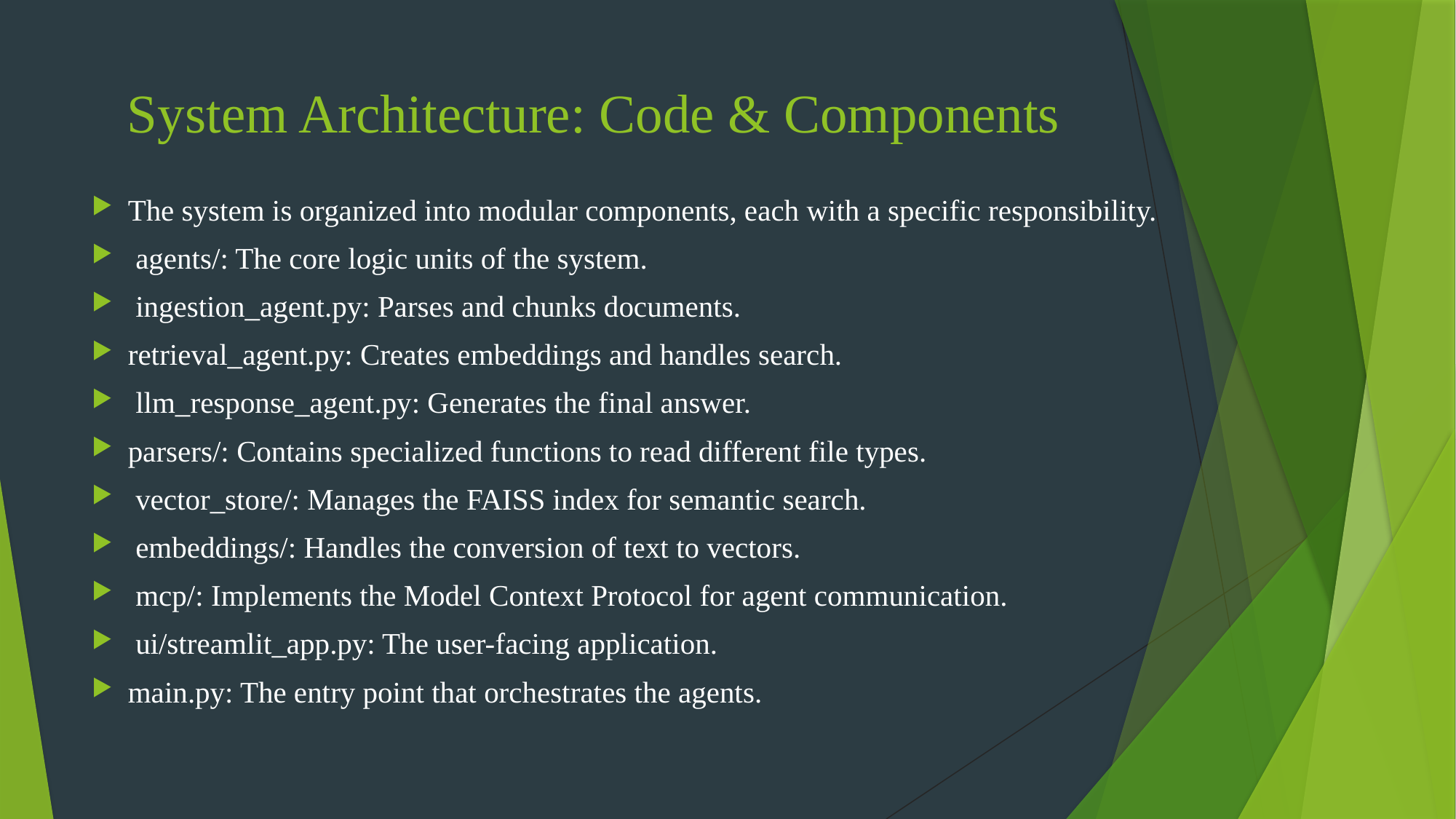

# System Architecture: Code & Components
The system is organized into modular components, each with a specific responsibility.
 agents/: The core logic units of the system.
 ingestion_agent.py: Parses and chunks documents.
retrieval_agent.py: Creates embeddings and handles search.
 llm_response_agent.py: Generates the final answer.
parsers/: Contains specialized functions to read different file types.
 vector_store/: Manages the FAISS index for semantic search.
 embeddings/: Handles the conversion of text to vectors.
 mcp/: Implements the Model Context Protocol for agent communication.
 ui/streamlit_app.py: The user-facing application.
main.py: The entry point that orchestrates the agents.